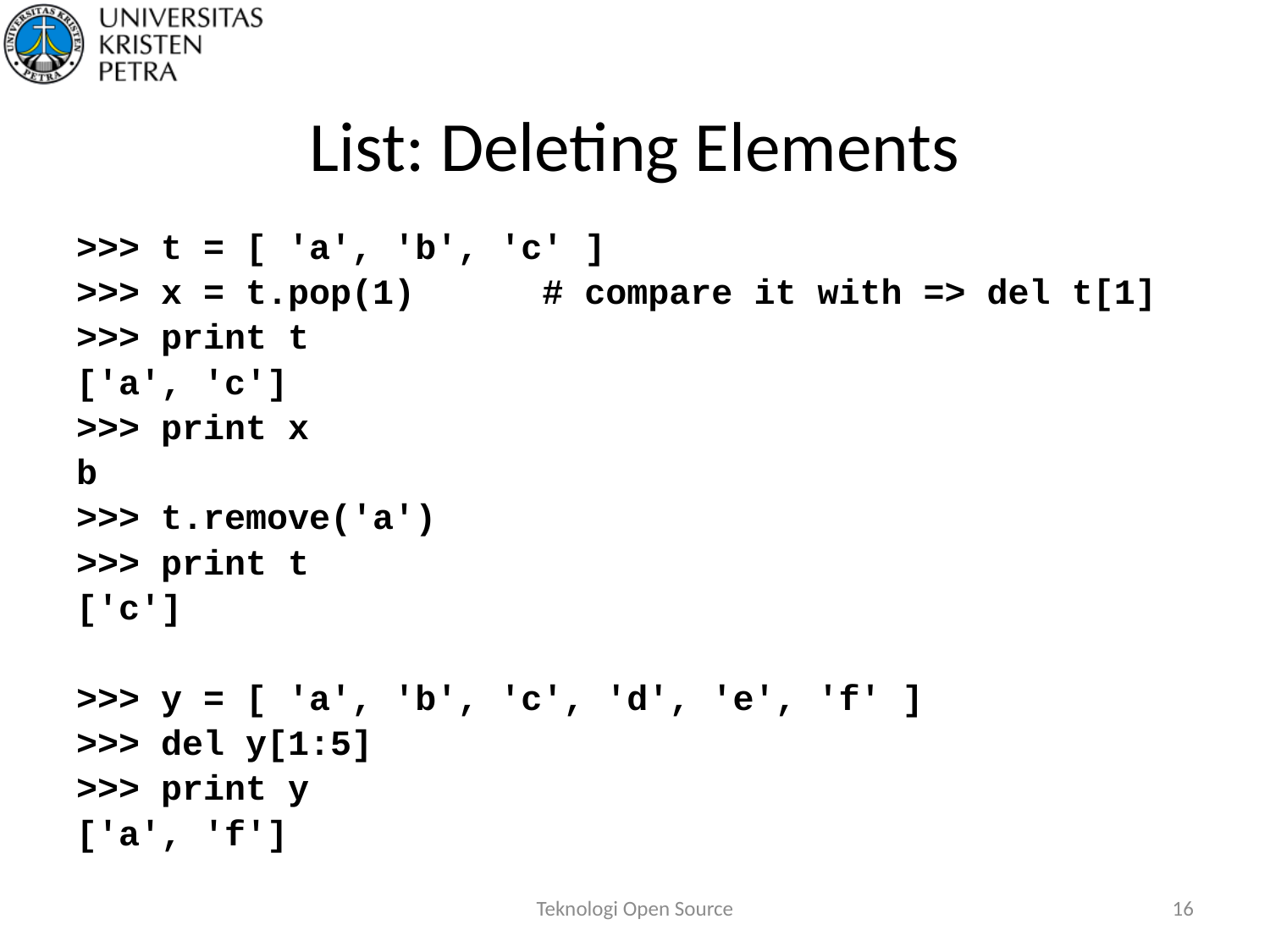

# List: Deleting Elements
>>> t = [ 'a', 'b', 'c' ]
>>> x = t.pop(1)      # compare it with => del t[1]
>>> print t
['a', 'c']
>>> print x
b
>>> t.remove('a')
>>> print t
['c']

>>> y = [ 'a', 'b', 'c', 'd', 'e', 'f' ]
>>> del y[1:5]
>>> print y
['a', 'f']
Teknologi Open Source
16